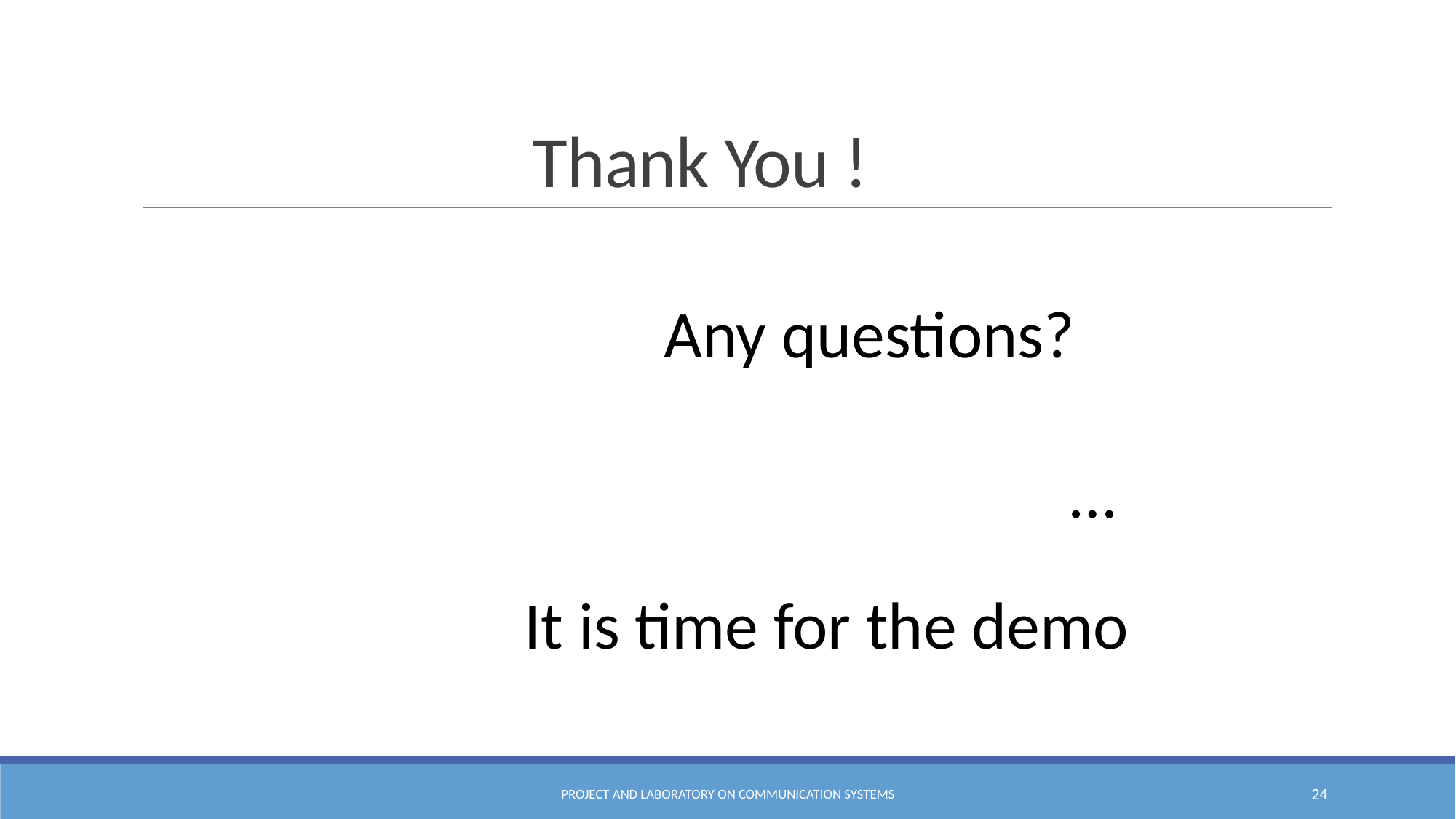

# Thank You !
			  Any questions?

							…

		It is time for the demo
Project and laboratory on communication systems
24